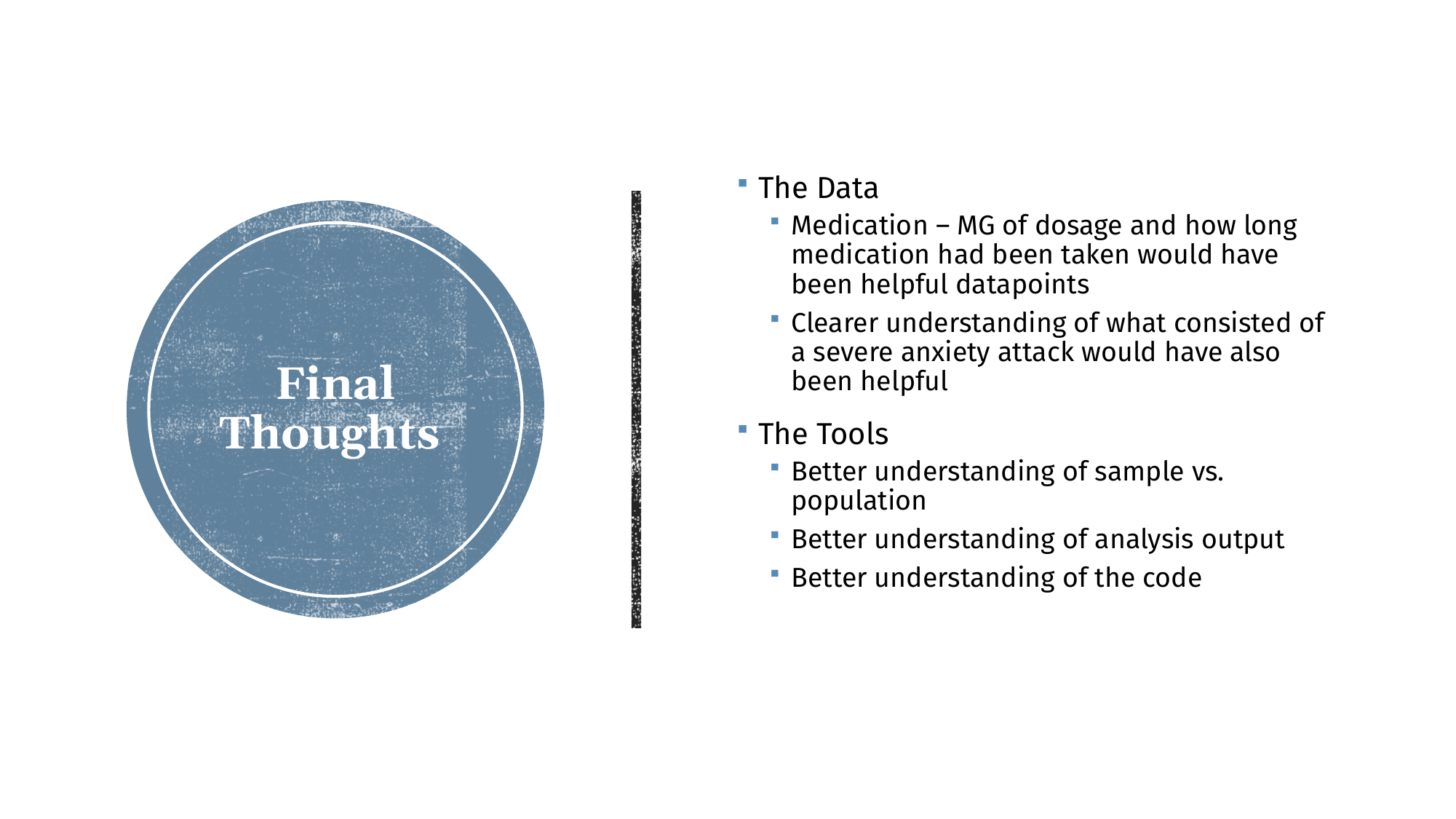

The Data
Medication – MG of dosage and how long medication had been taken would have been helpful datapoints
Clearer understanding of what consisted of a severe anxiety attack would have also been helpful
The Tools
Better understanding of sample vs. population
Better understanding of analysis output
Better understanding of the code

# Final Thoughts